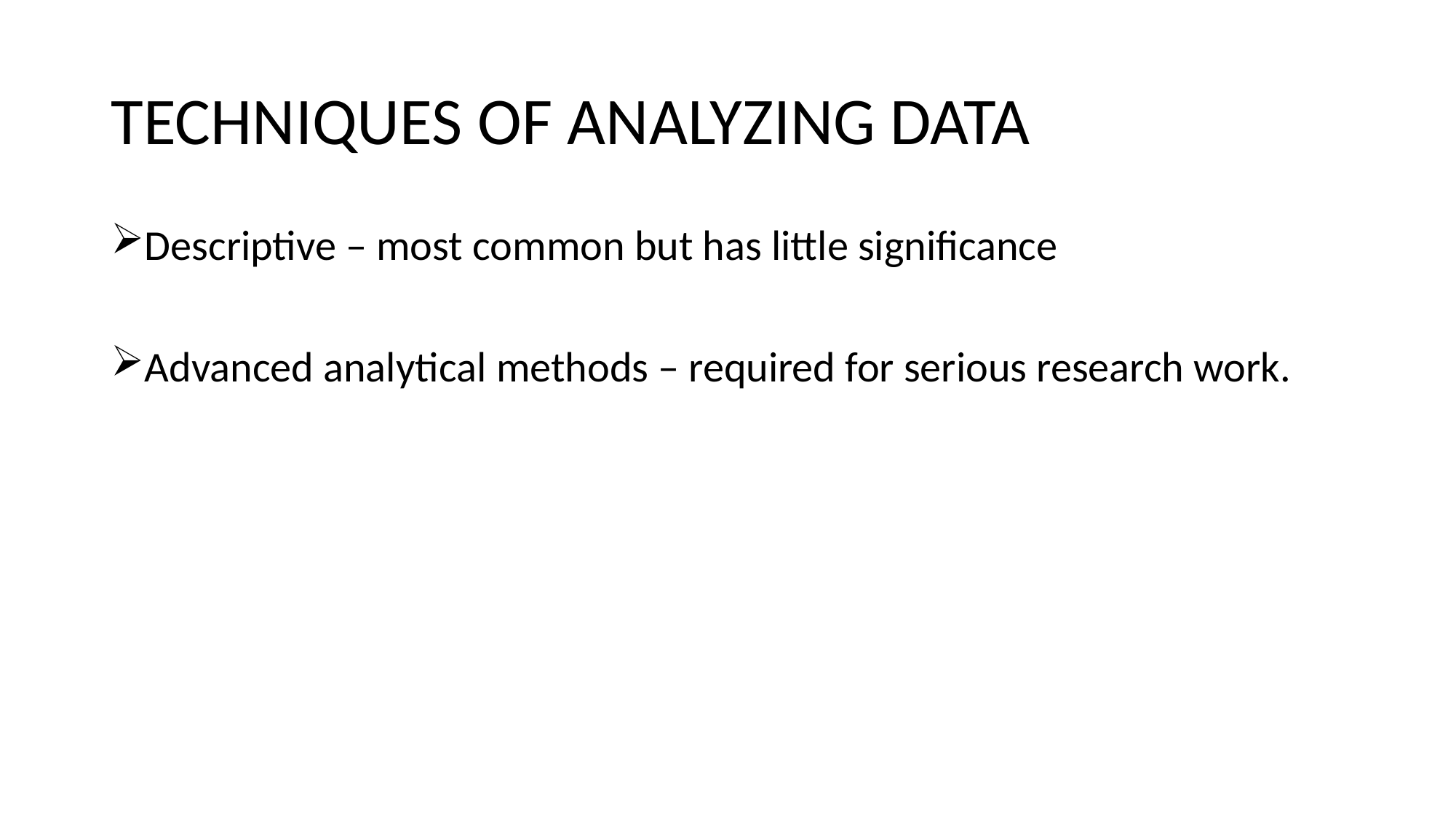

# TECHNIQUES OF ANALYZING DATA
Descriptive – most common but has little significance

Advanced analytical methods – required for serious research work.